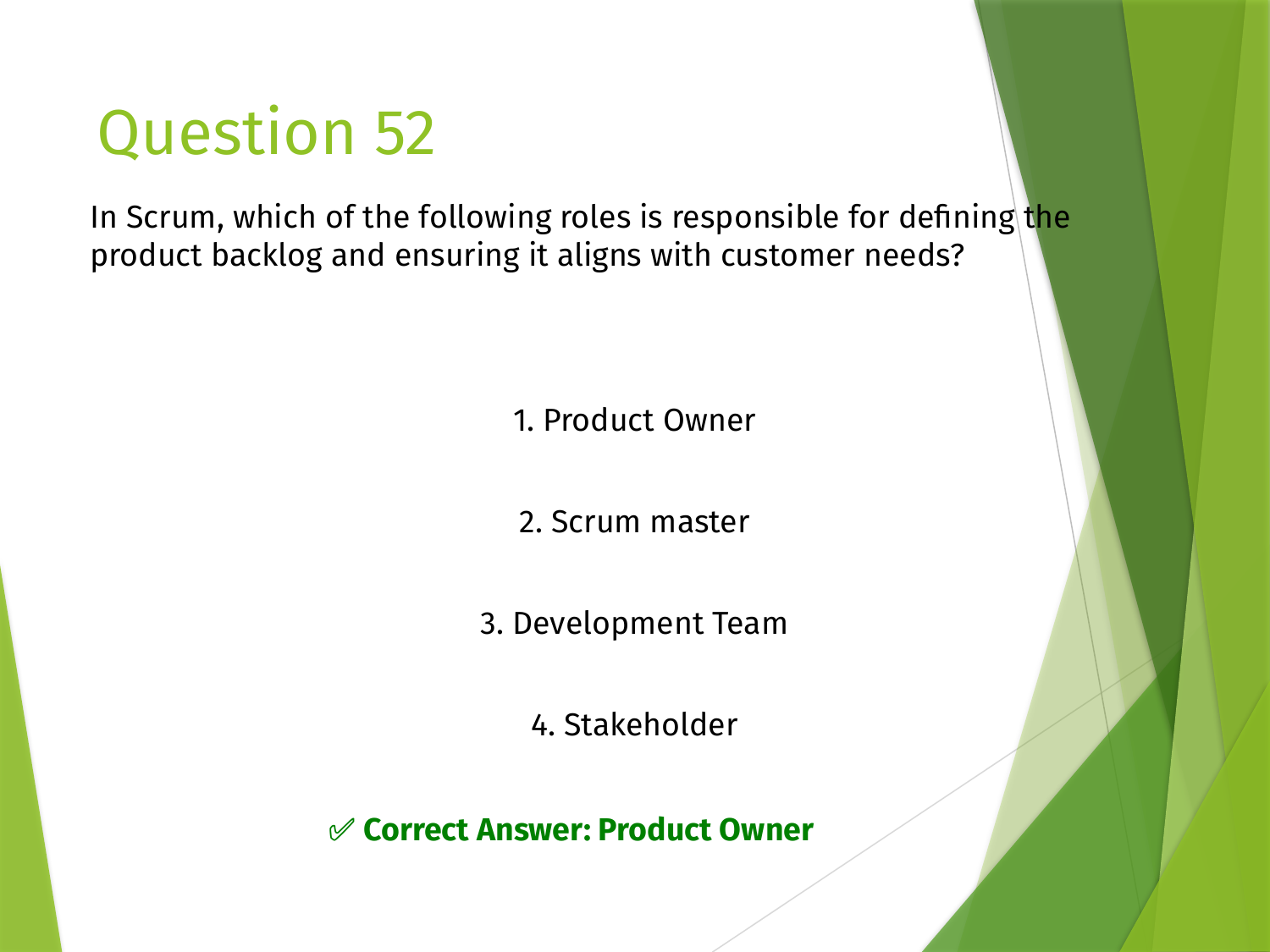

# Question 52
In Scrum, which of the following roles is responsible for defining the
product backlog and ensuring it aligns with customer needs?

1. Product Owner

2. Scrum master

3. Development Team

4. Stakeholder

✅ Correct Answer: Product Owner